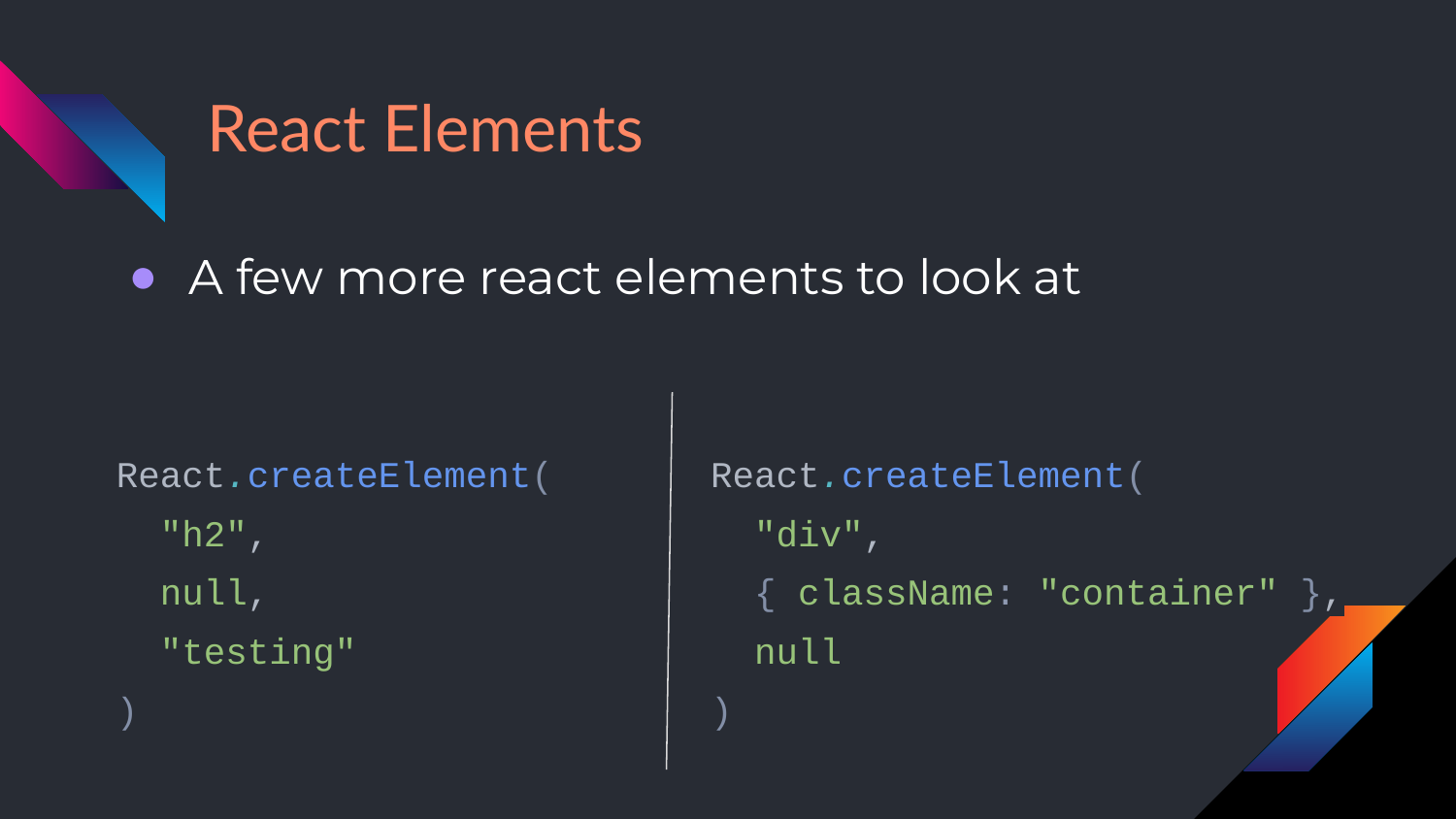

# React Elements
A few more react elements to look at

React.createElement(
  "h2",
  null,
  "testing"
)
React.createElement(
  "div",
  { className: "container" },
  null
)